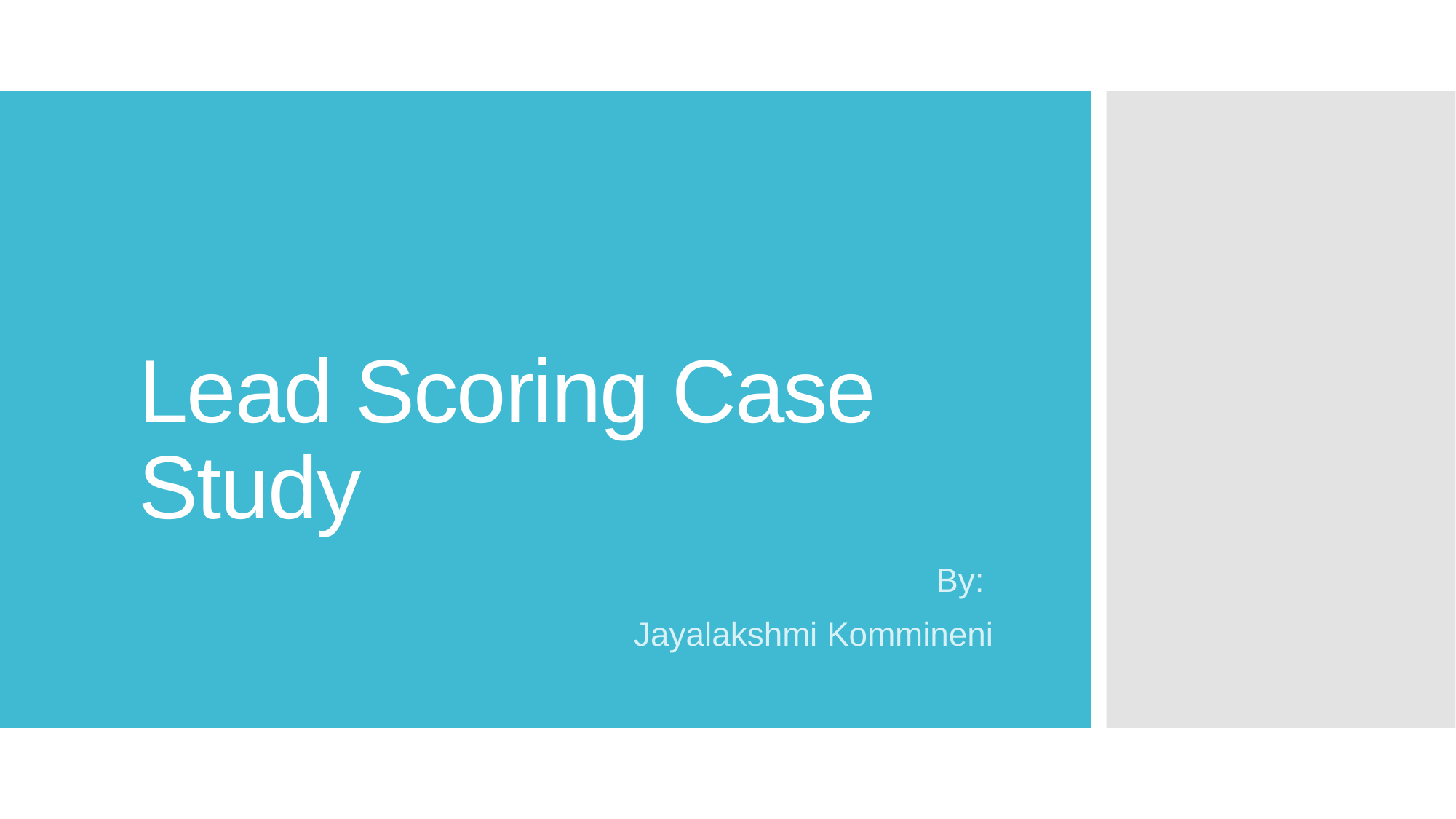

# Lead Scoring Case Study
By:
Jayalakshmi Kommineni